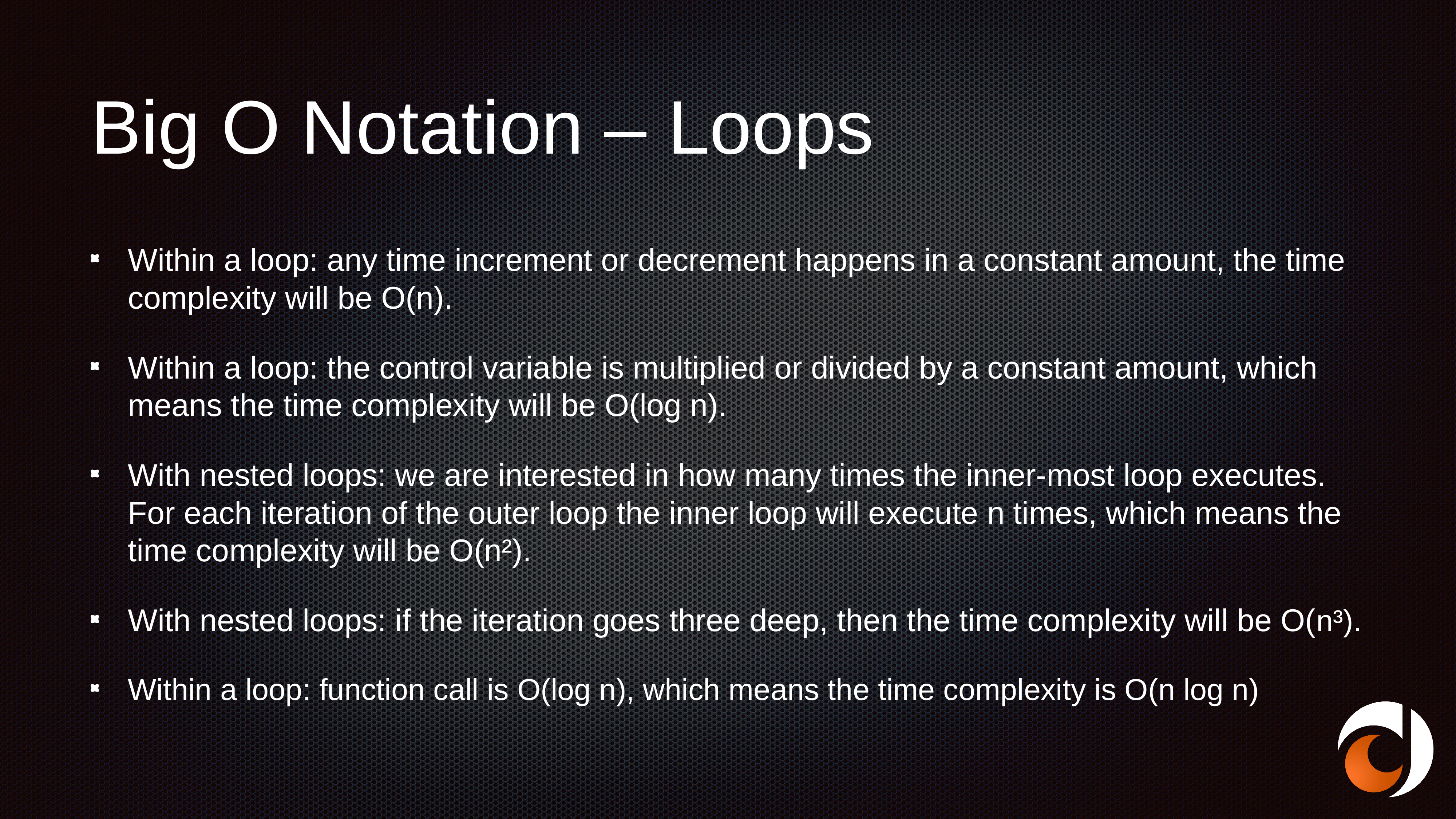

# Big O Notation – Loops
Within a loop: any time increment or decrement happens in a constant amount, the time complexity will be O(n).
Within a loop: the control variable is multiplied or divided by a constant amount, which means the time complexity will be O(log n).
With nested loops: we are interested in how many times the inner-most loop executes. For each iteration of the outer loop the inner loop will execute n times, which means the time complexity will be O(n²).
With nested loops: if the iteration goes three deep, then the time complexity will be O(n³).
Within a loop: function call is O(log n), which means the time complexity is O(n log n)